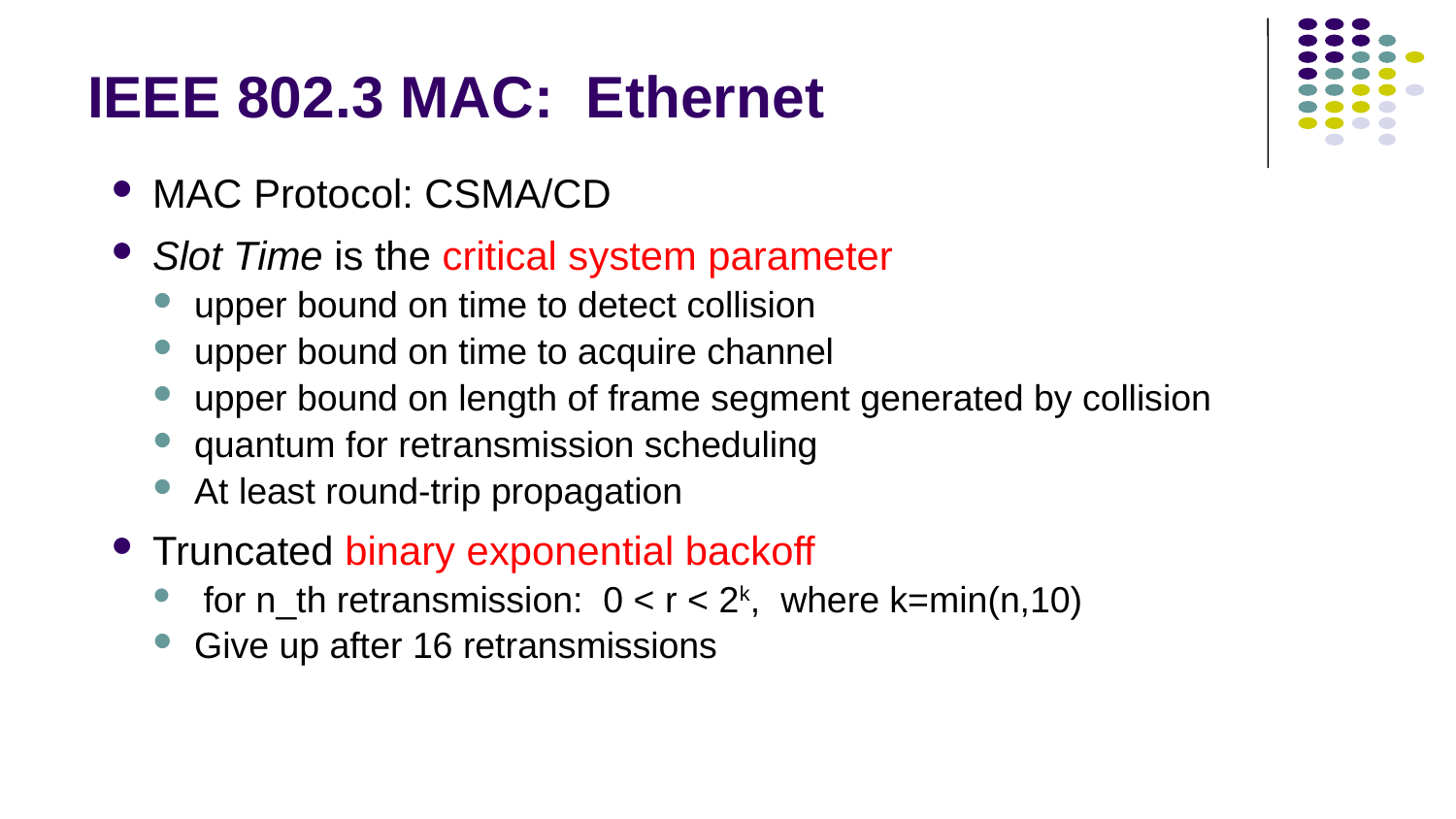

# IEEE 802.3 MAC:  Ethernet
MAC Protocol: CSMA/CD
Slot Time is the critical system parameter
upper bound on time to detect collision
upper bound on time to acquire channel
upper bound on length of frame segment generated by collision
quantum for retransmission scheduling
At least round-trip propagation
Truncated binary exponential backoff
 for n_th retransmission:  0 < r < 2k,  where k=min(n,10)
Give up after 16 retransmissions